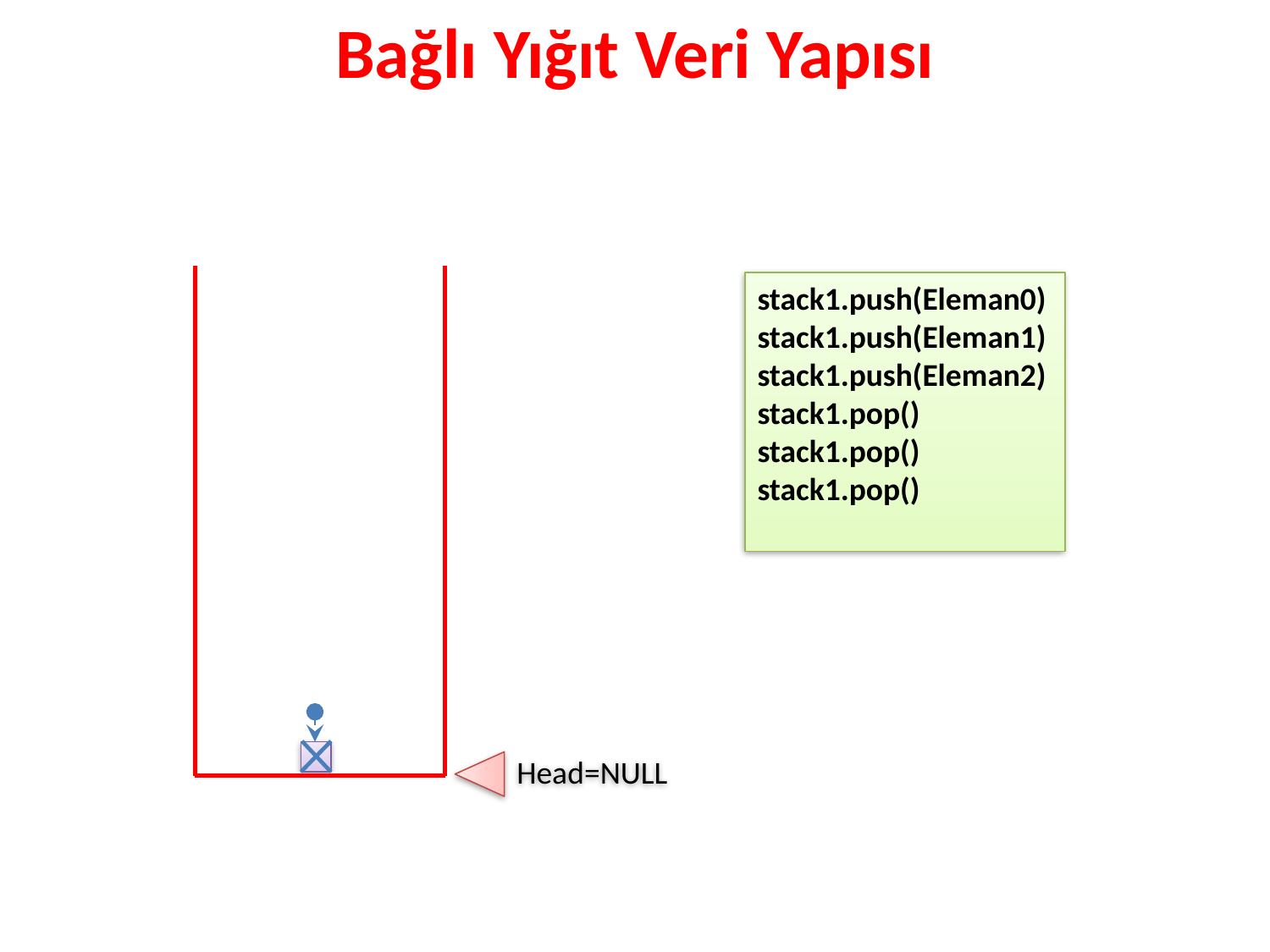

# Bağlı Yığıt Veri Yapısı
stack1.push(Eleman0)
stack1.push(Eleman1)
stack1.push(Eleman2)
stack1.pop()
stack1.pop()
stack1.pop()

Head=NULL